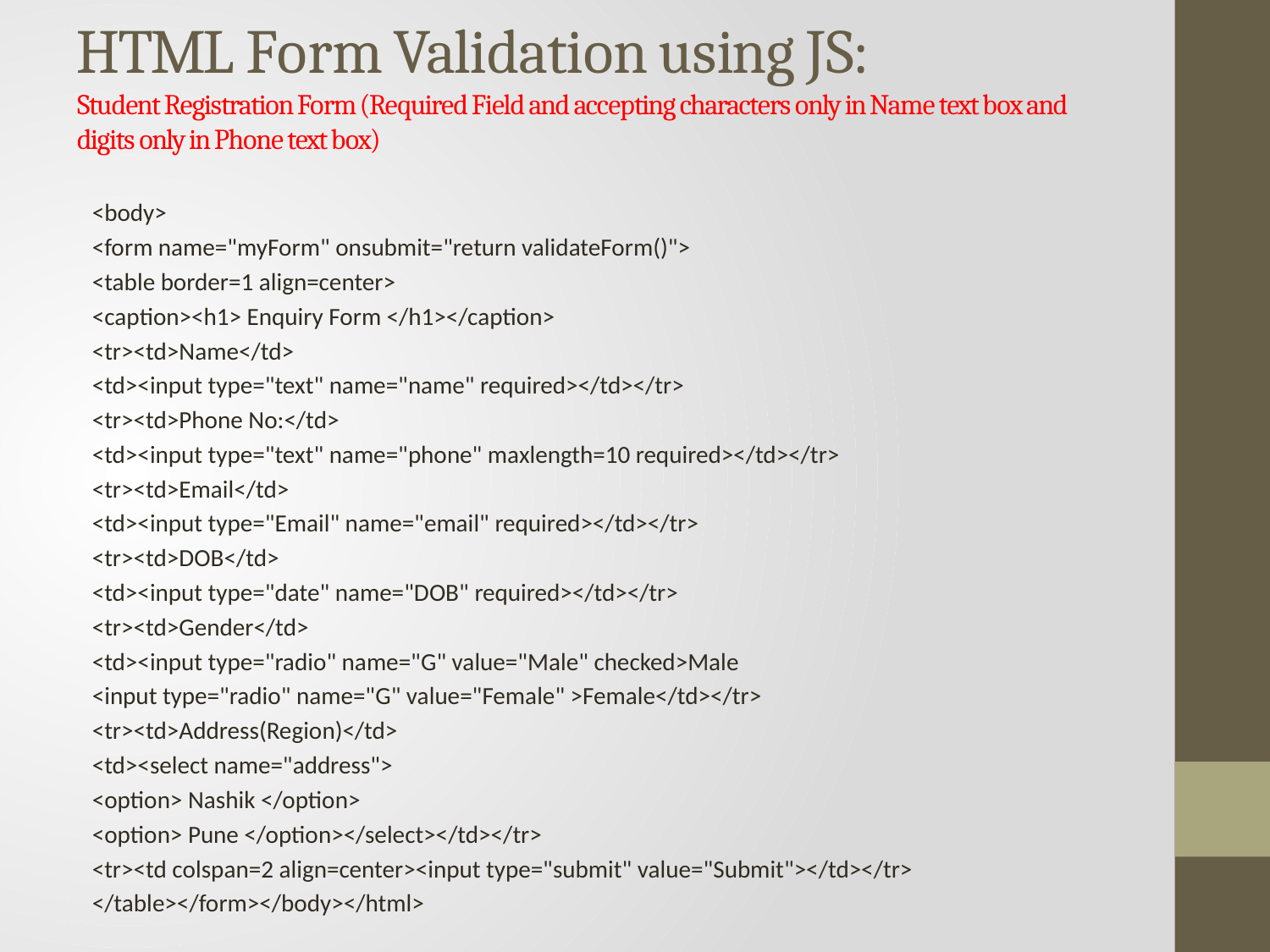

# HTML Form Validation using JS: Student Registration Form (Required Field and accepting characters only in Name text box and digits only in Phone text box)
<body>
<form name="myForm" onsubmit="return validateForm()">
<table border=1 align=center>
<caption><h1> Enquiry Form </h1></caption>
<tr><td>Name</td>
<td><input type="text" name="name" required></td></tr>
<tr><td>Phone No:</td>
<td><input type="text" name="phone" maxlength=10 required></td></tr>
<tr><td>Email</td>
<td><input type="Email" name="email" required></td></tr>
<tr><td>DOB</td>
<td><input type="date" name="DOB" required></td></tr>
<tr><td>Gender</td>
<td><input type="radio" name="G" value="Male" checked>Male
<input type="radio" name="G" value="Female" >Female</td></tr>
<tr><td>Address(Region)</td>
<td><select name="address">
<option> Nashik </option>
<option> Pune </option></select></td></tr>
<tr><td colspan=2 align=center><input type="submit" value="Submit"></td></tr>
</table></form></body></html>